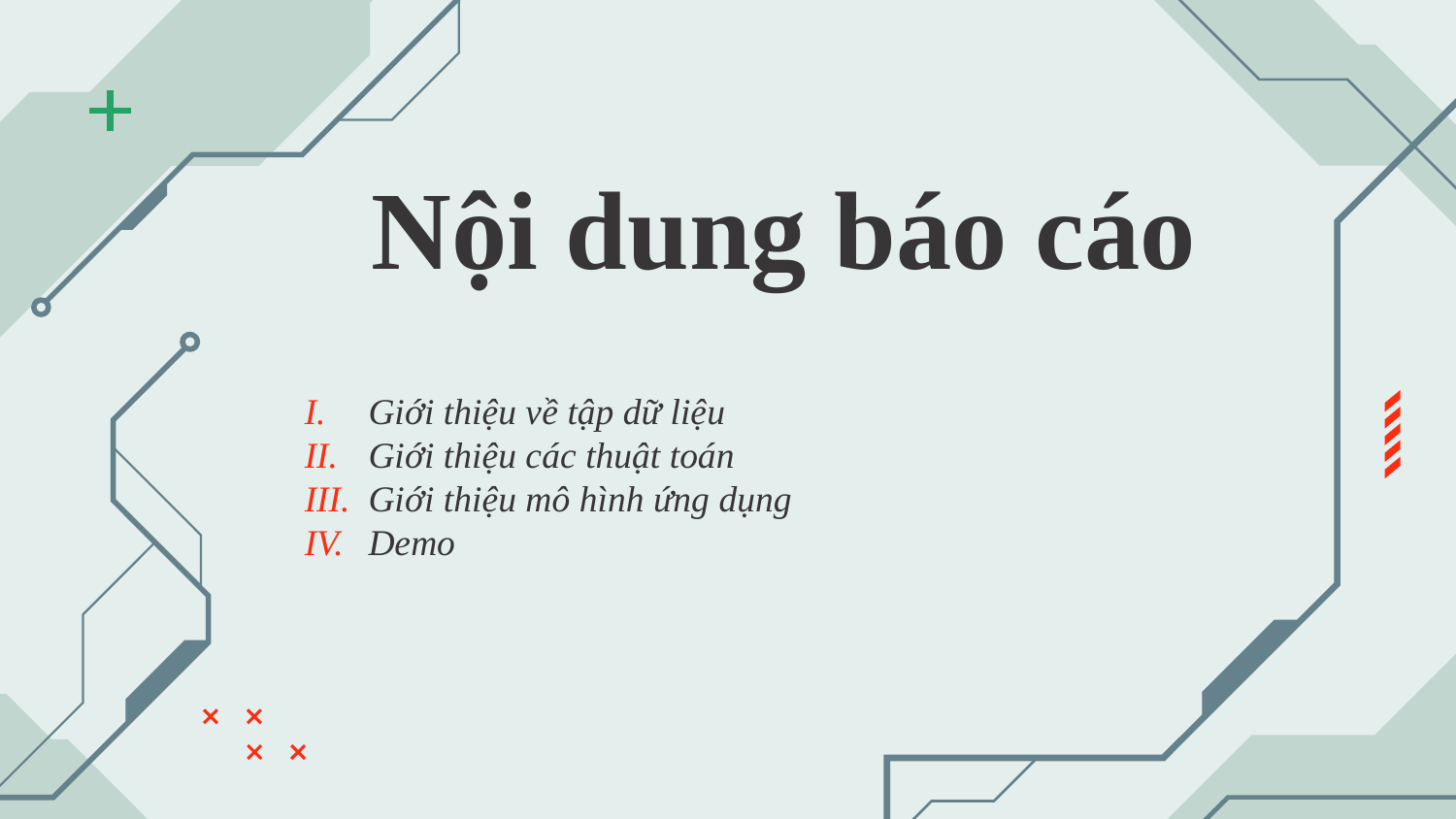

# Nội dung báo cáo
Giới thiệu về tập dữ liệu
Giới thiệu các thuật toán
Giới thiệu mô hình ứng dụng
Demo